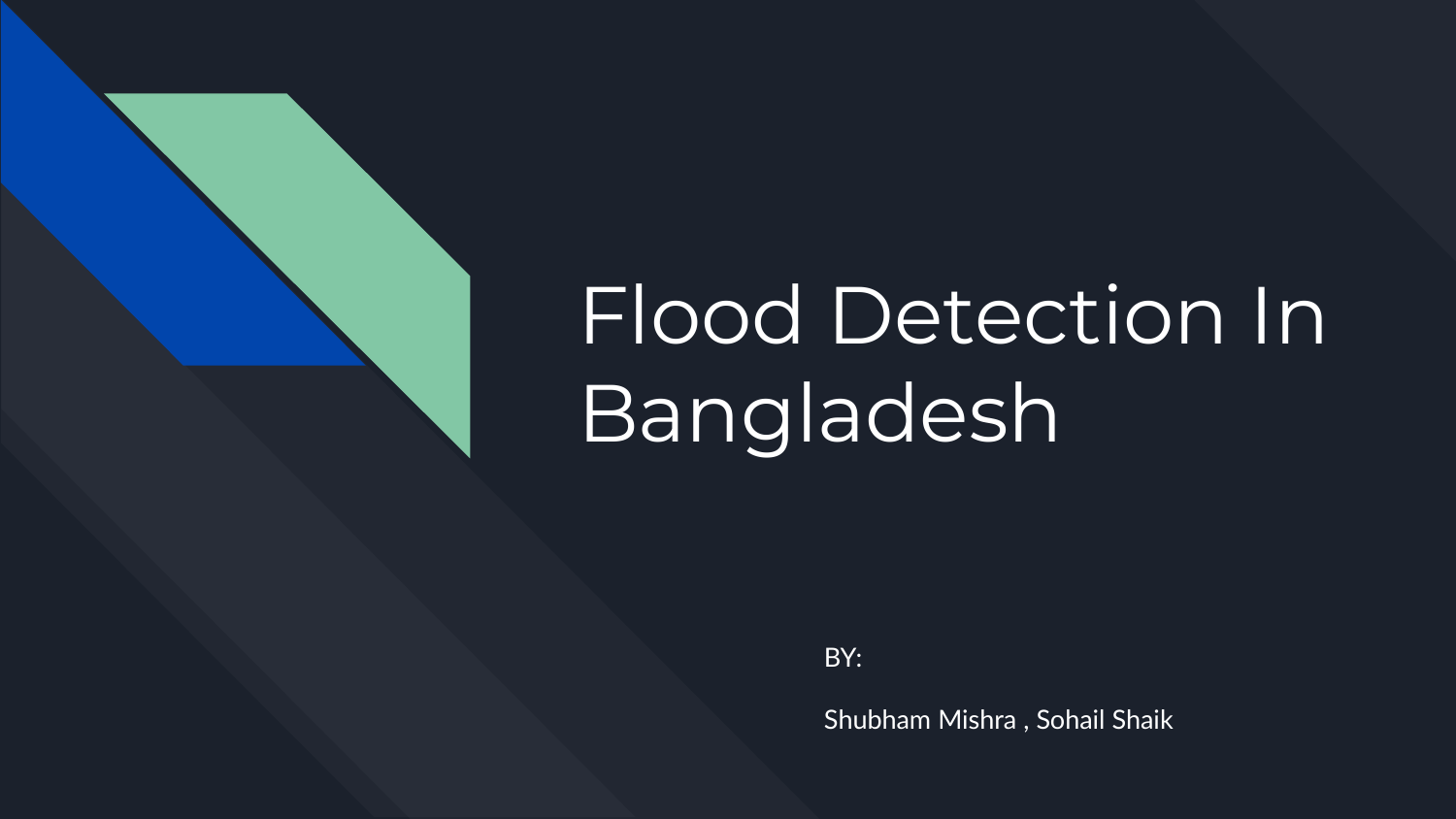

# Flood Detection In Bangladesh
BY:

Shubham Mishra , Sohail Shaik